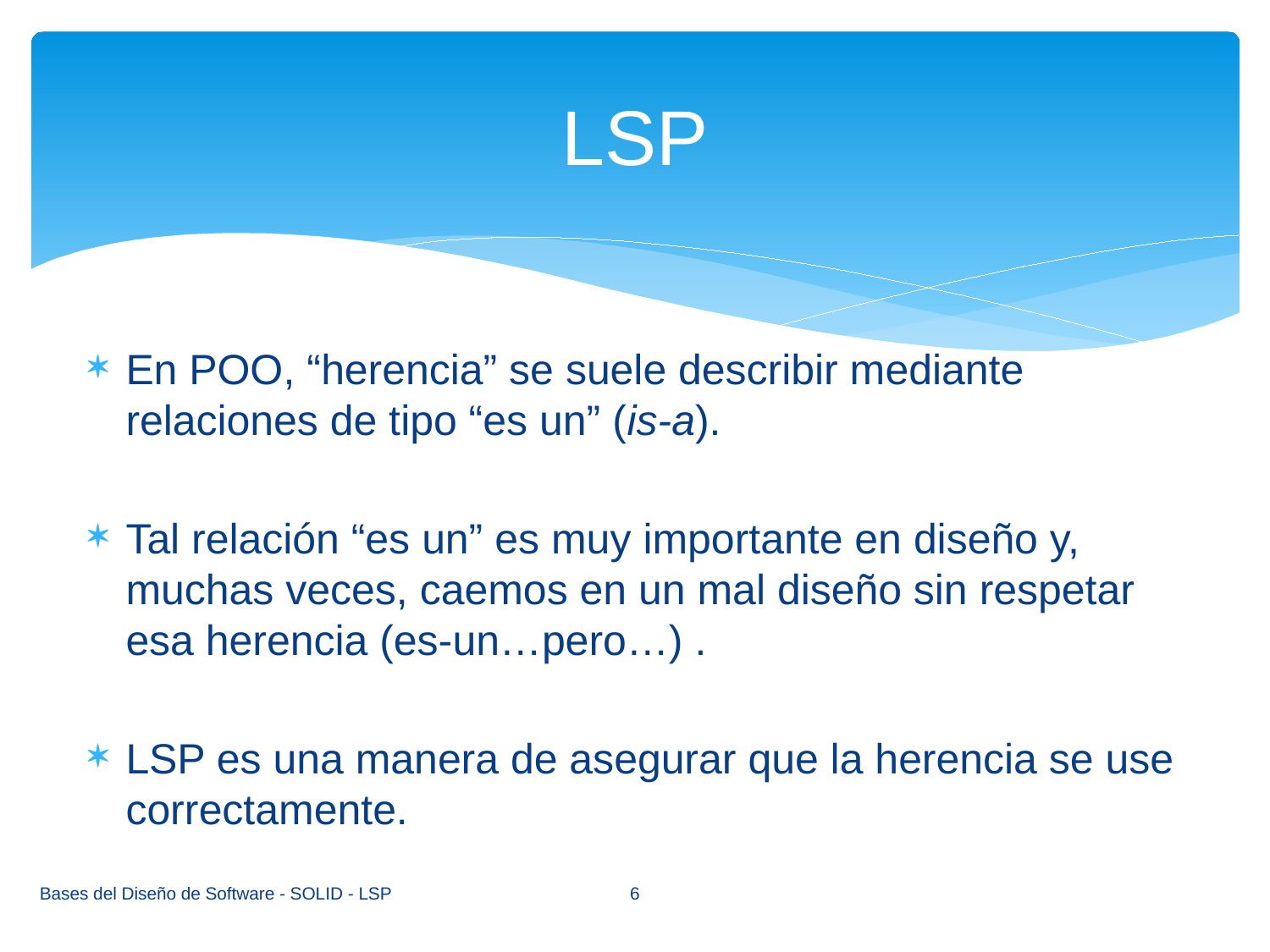

# LSP
En POO, “herencia” se suele describir mediante relaciones de tipo “es un” (is‐a).

Tal relación “es un” es muy importante en diseño y, muchas veces, caemos en un mal diseño sin respetar esa herencia (es-un…pero…) .

LSP es una manera de asegurar que la herencia se use correctamente.

6
Bases del Diseño de Software - SOLID - LSP